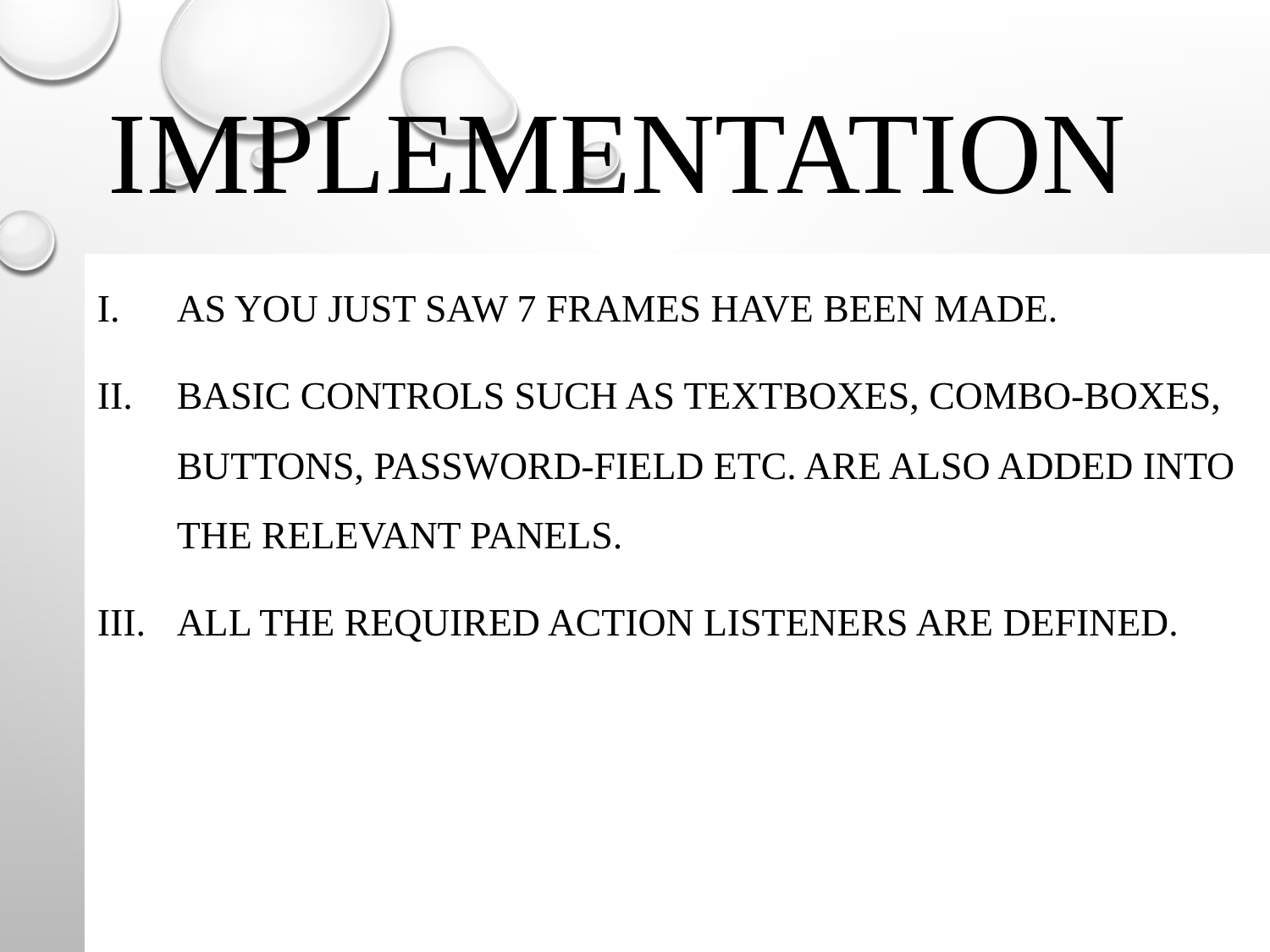

# IMPLEMENTATION
As you just saw 7 frames have been made.
Basic controls such as textboxes, combo-boxes, buttons, password-field etc. are also added into the relevant panels.
All the required action listeners are defined.